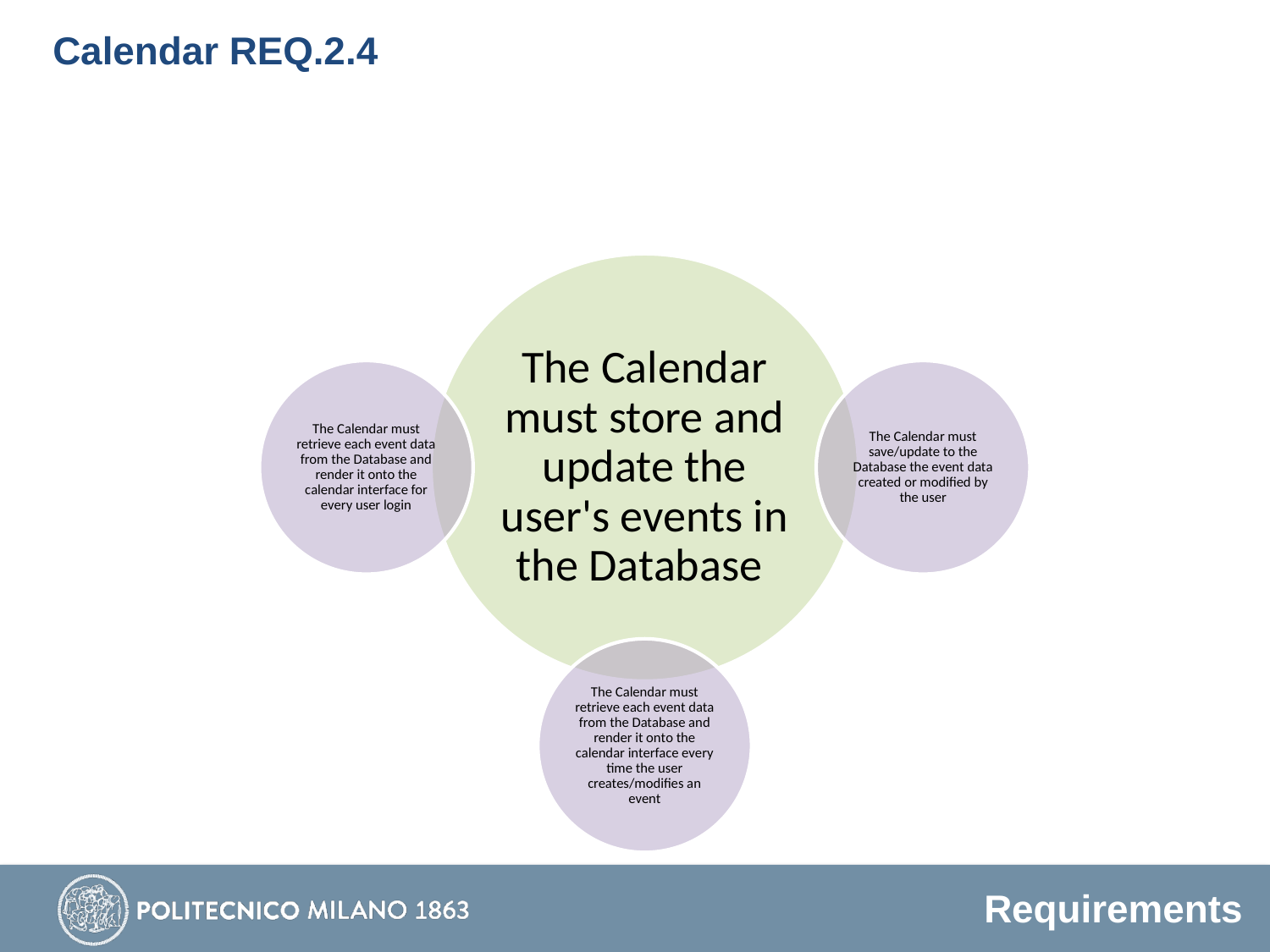

# Calendar REQ.2.4
The Calendar must store and update the user's events in the Database

The Calendar must save/update to the Database the event data created or modified by the user
The Calendar must retrieve each event data from the Database and render it onto the calendar interface every time the user creates/modifies an event
The Calendar must retrieve each event data from the Database and render it onto the calendar interface for every user login
Professori
Requirements